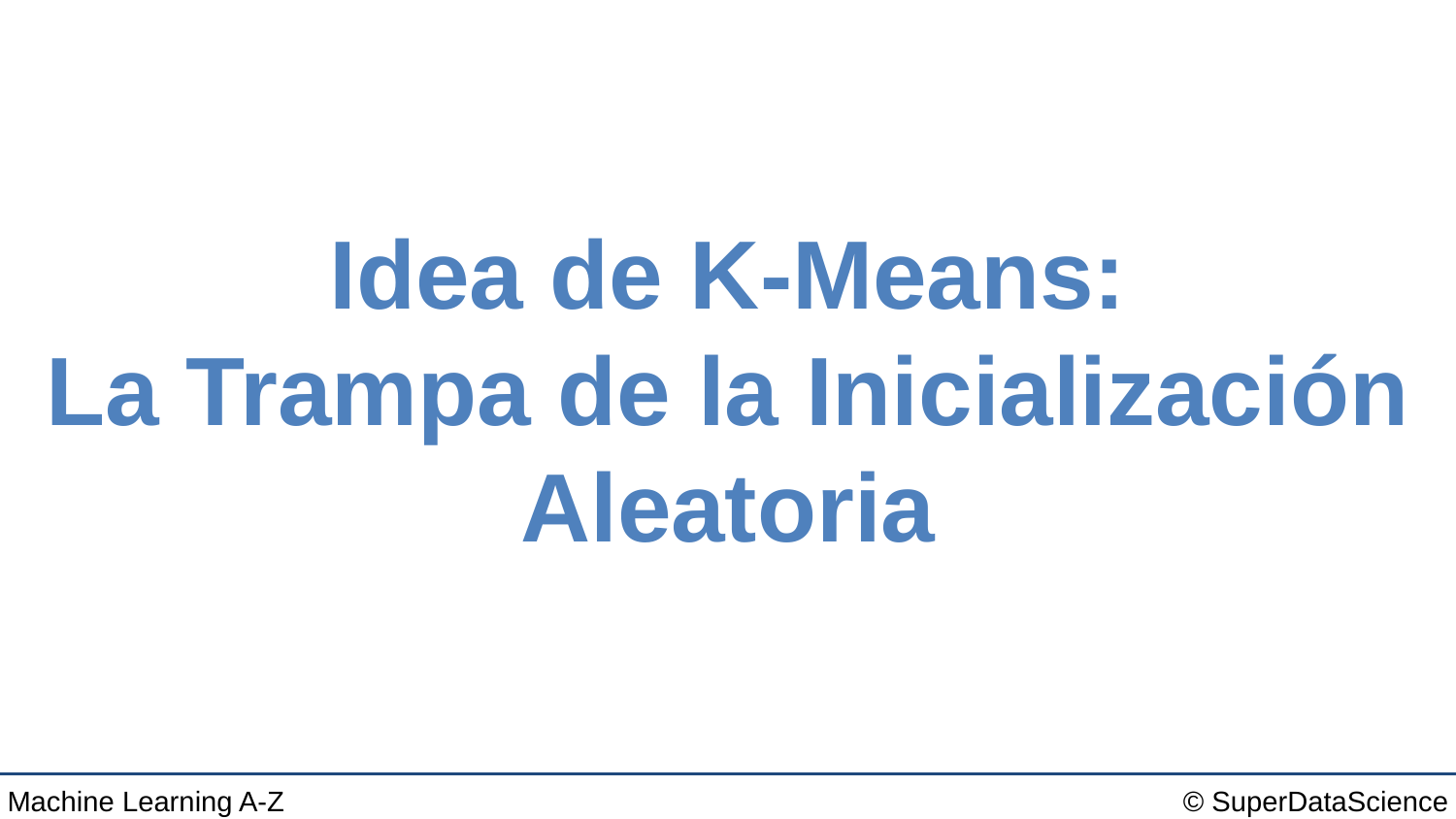

# Idea de K-Means: La Trampa de la Inicialización Aleatoria